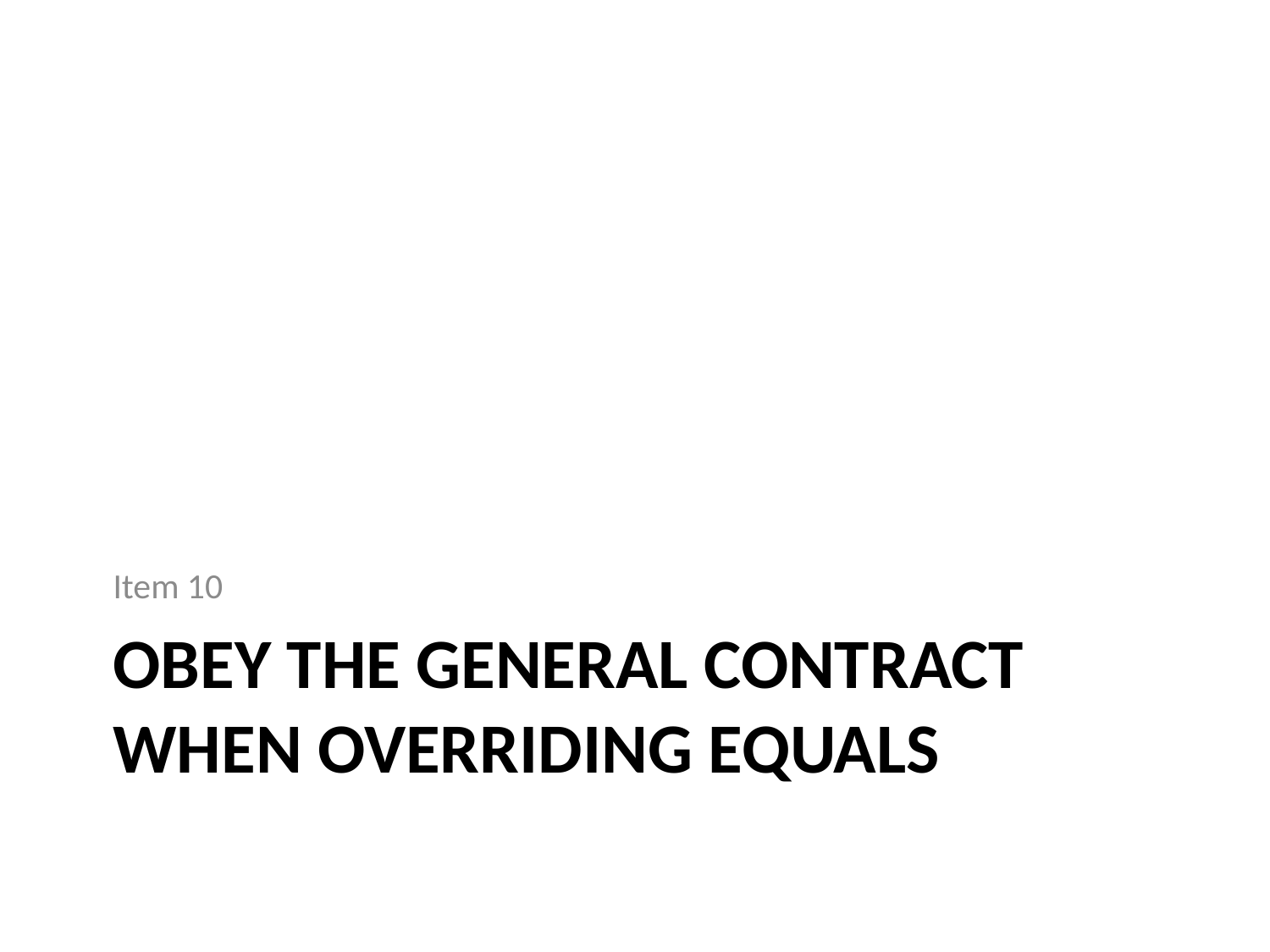

Item 10
# Obey the general contract when overriding equals